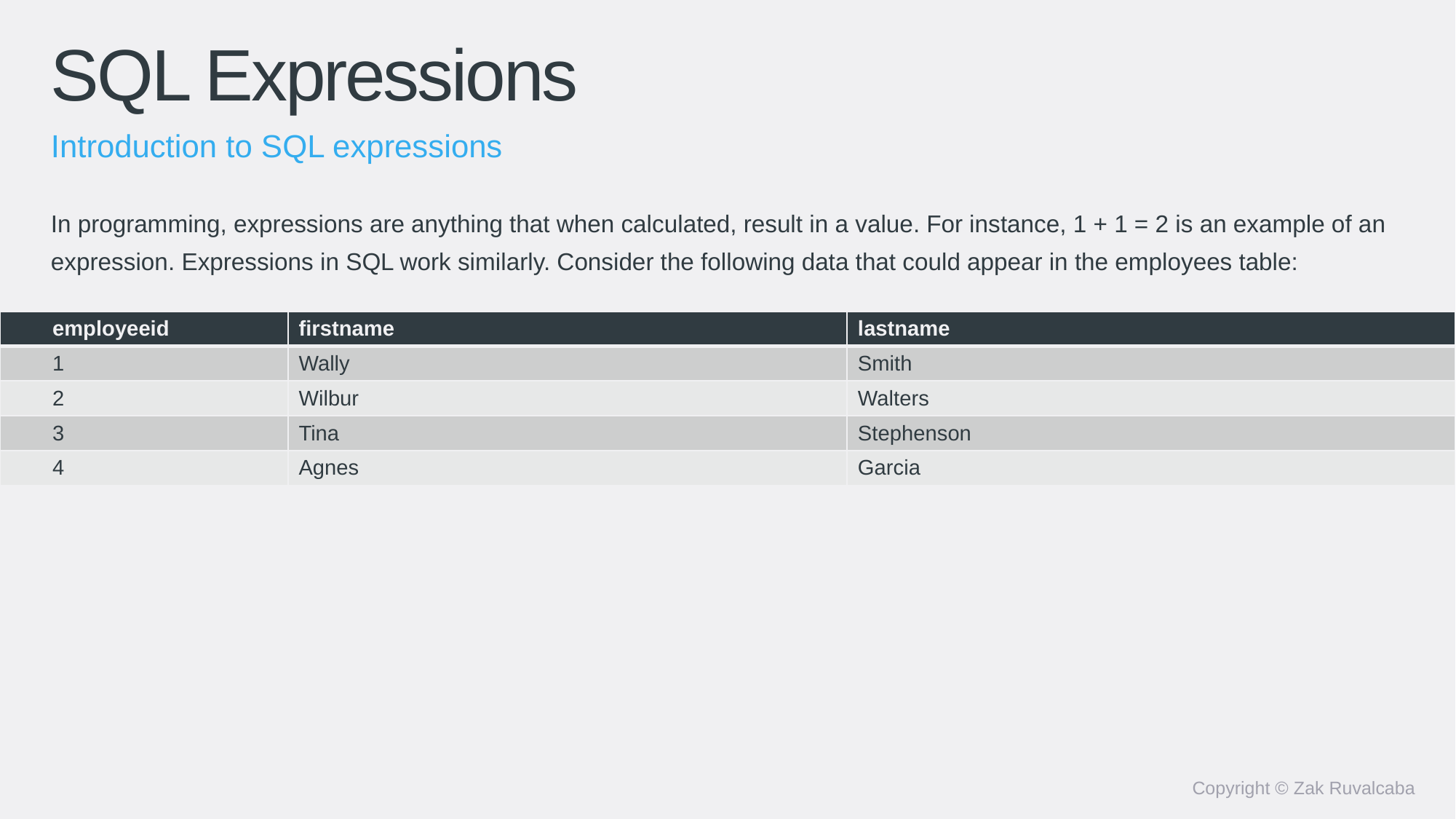

# SQL Expressions
Introduction to SQL expressions
In programming, expressions are anything that when calculated, result in a value. For instance, 1 + 1 = 2 is an example of an expression. Expressions in SQL work similarly. Consider the following data that could appear in the employees table:
| employeeid | firstname | lastname |
| --- | --- | --- |
| 1 | Wally | Smith |
| 2 | Wilbur | Walters |
| 3 | Tina | Stephenson |
| 4 | Agnes | Garcia |